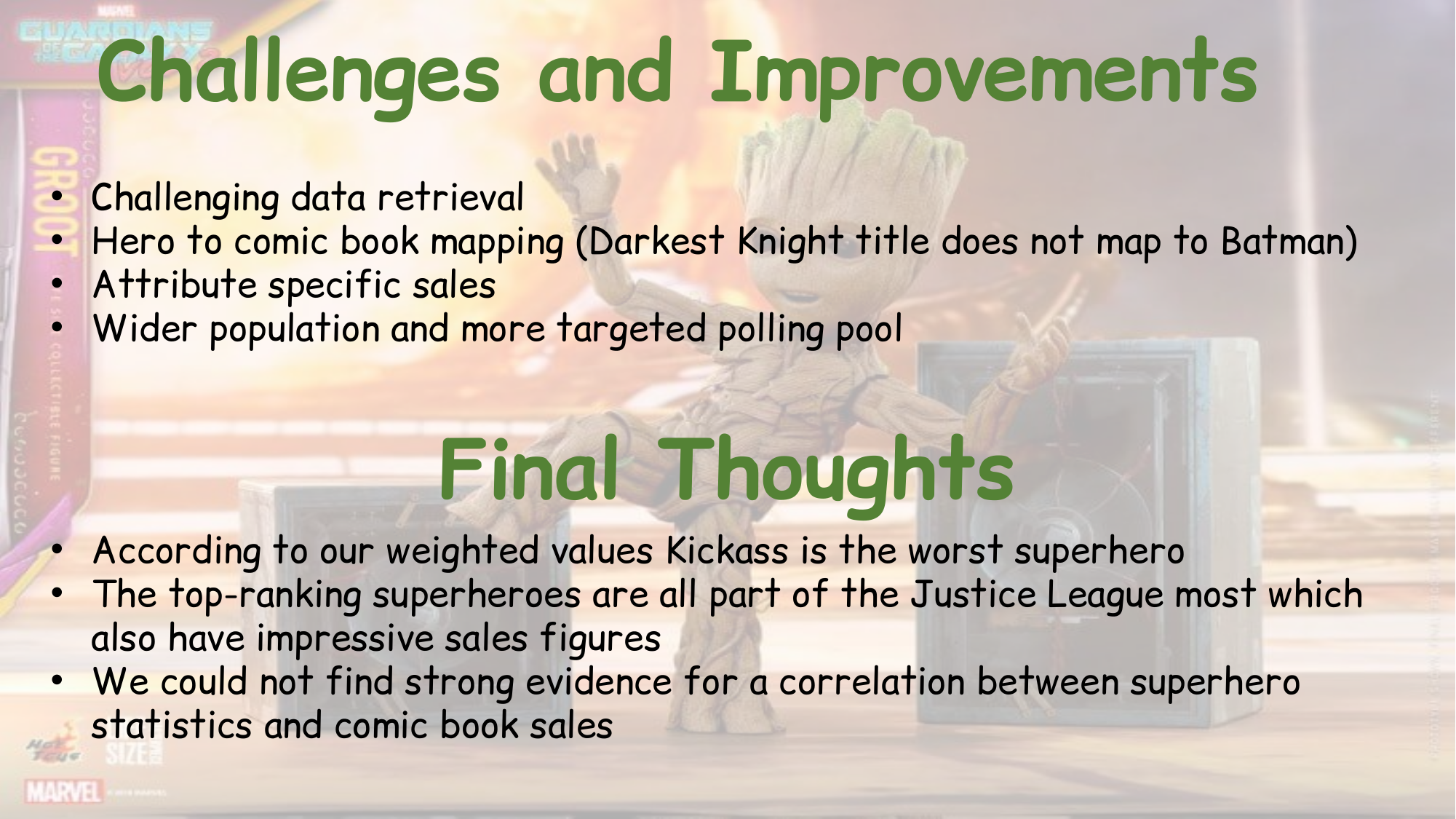

Challenges and Improvements
Challenging data retrieval
Hero to comic book mapping (Darkest Knight title does not map to Batman)
Attribute specific sales
Wider population and more targeted polling pool
Final Thoughts
According to our weighted values Kickass is the worst superhero
The top-ranking superheroes are all part of the Justice League most which also have impressive sales figures
We could not find strong evidence for a correlation between superhero statistics and comic book sales